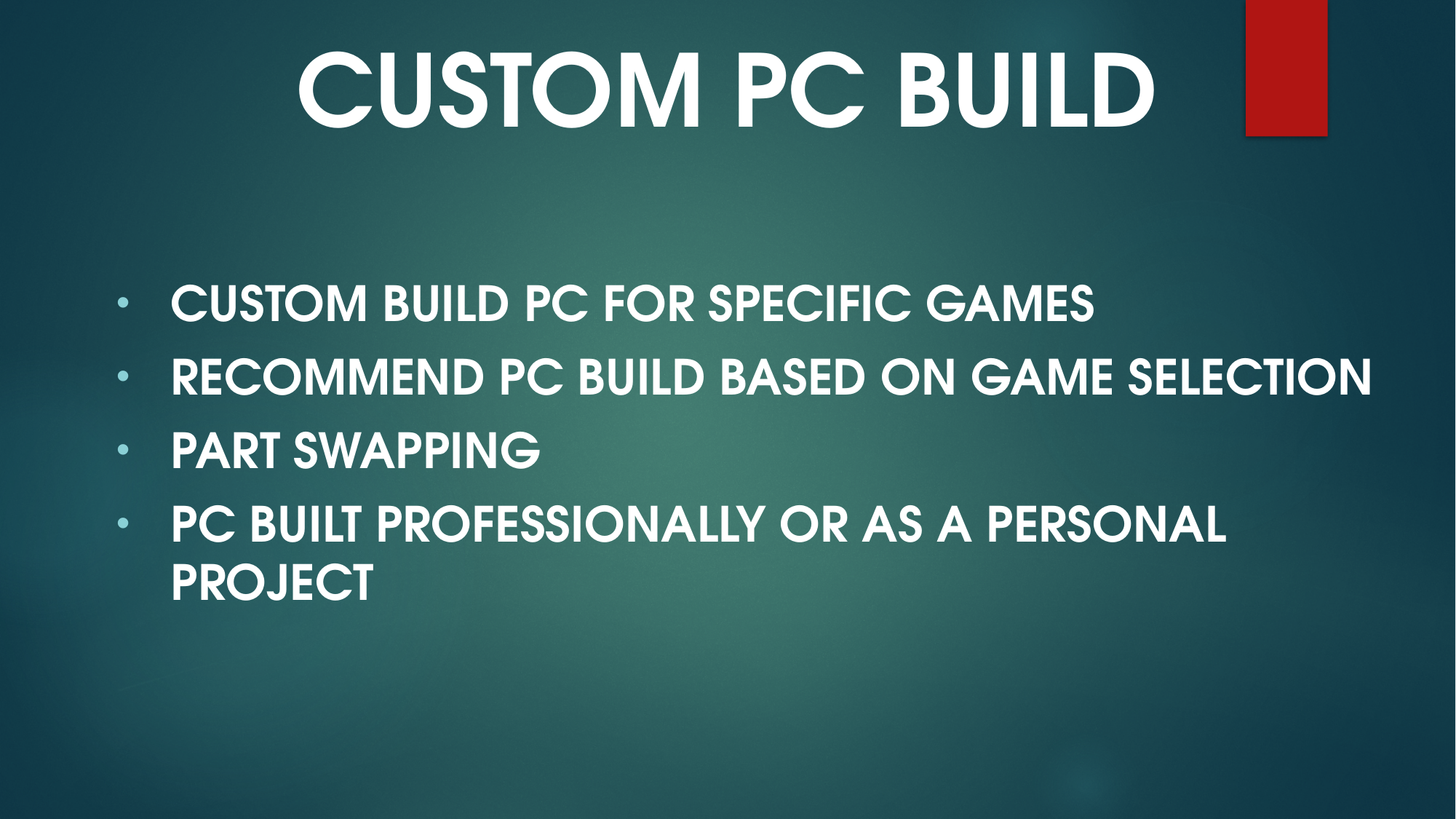

Custom PC Build
Custom build pc for specific games
Recommend pc build based on game selection
Part swapping
Pc built professionally or as a personal project